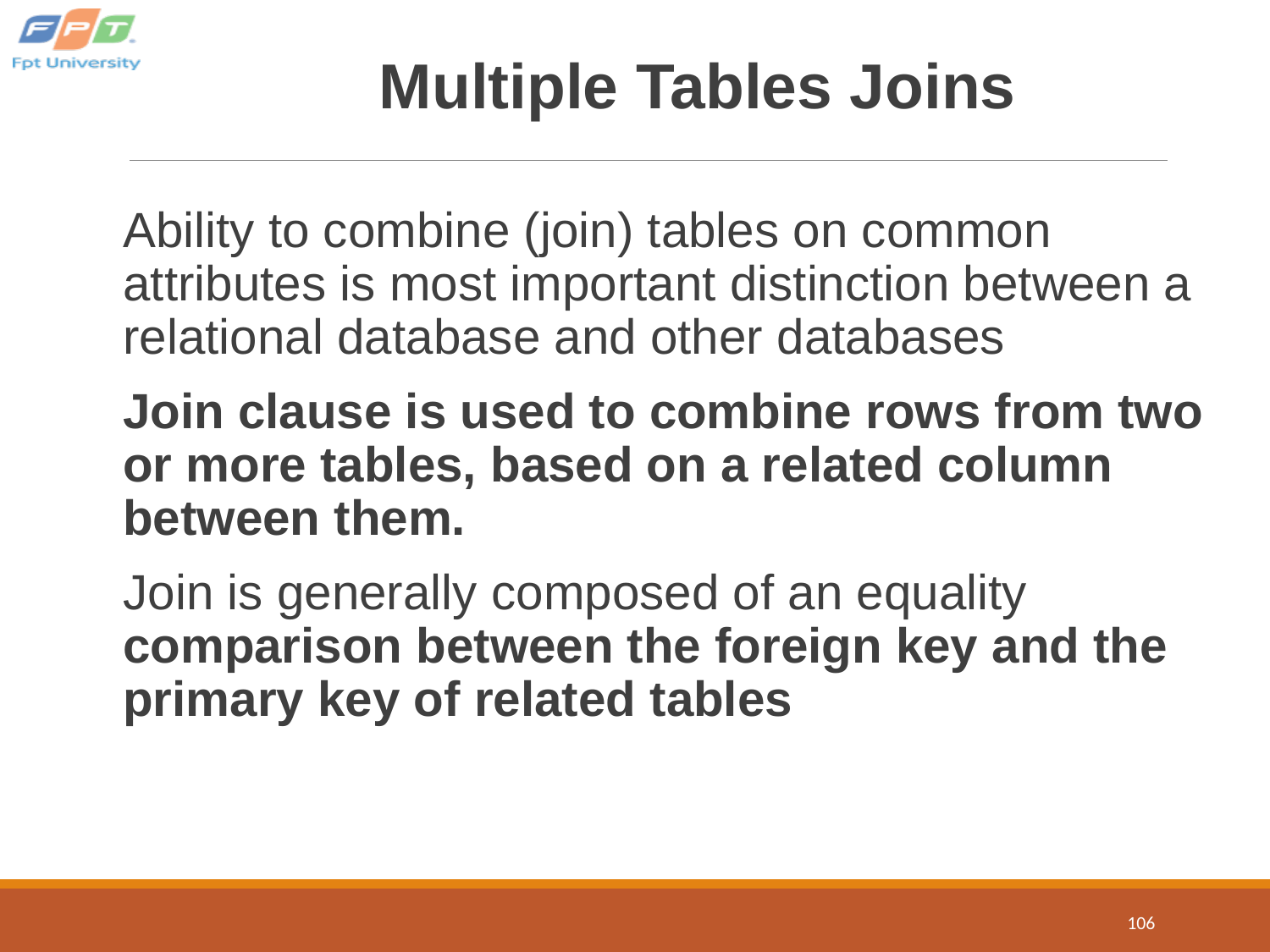

# Multiple Tables Joins
Ability to combine (join) tables on common attributes is most important distinction between a relational database and other databases
Join clause is used to combine rows from two or more tables, based on a related column between them.
Join is generally composed of an equality comparison between the foreign key and the primary key of related tables

106